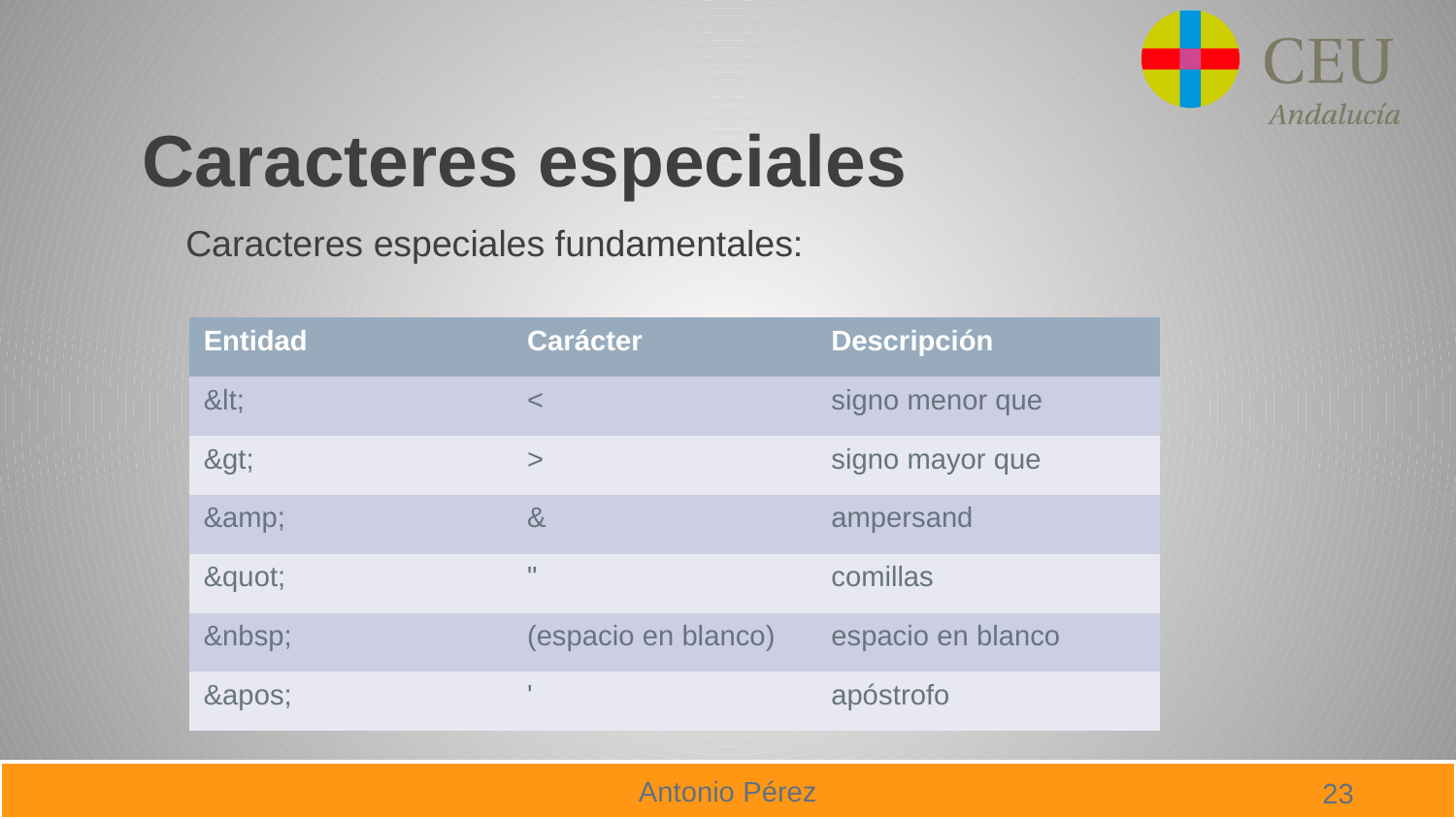

# Caracteres especiales
Caracteres especiales fundamentales:
| Entidad | Carácter | Descripción |
| --- | --- | --- |
| &lt; | < | signo menor que |
| &gt; | > | signo mayor que |
| &amp; | & | ampersand |
| &quot; | " | comillas |
| &nbsp; | (espacio en blanco) | espacio en blanco |
| &apos; | ' | apóstrofo |